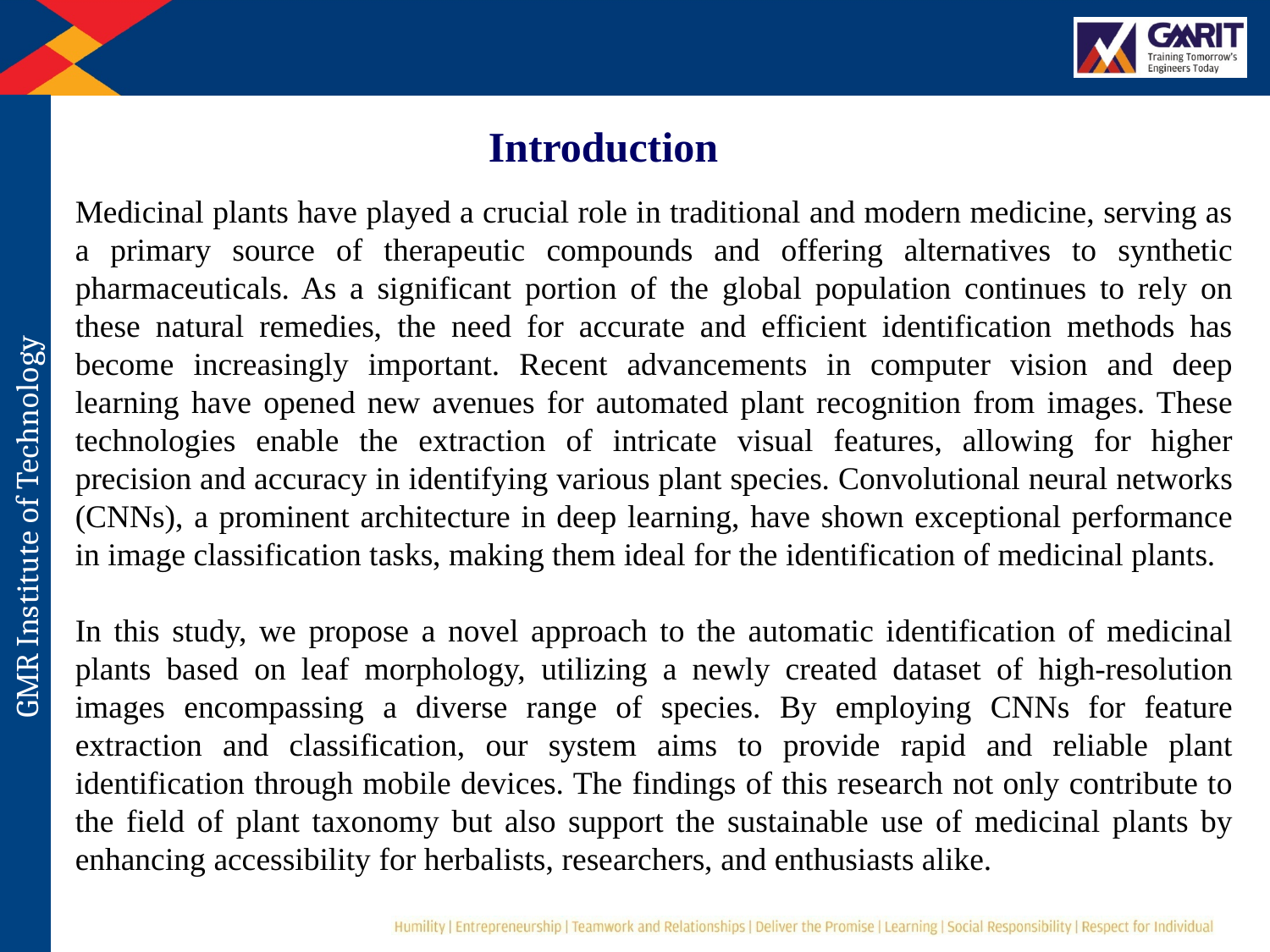

Introduction

Medicinal plants have played a crucial role in traditional and modern medicine, serving as a primary source of therapeutic compounds and offering alternatives to synthetic pharmaceuticals. As a significant portion of the global population continues to rely on these natural remedies, the need for accurate and efficient identification methods has become increasingly important. Recent advancements in computer vision and deep learning have opened new avenues for automated plant recognition from images. These technologies enable the extraction of intricate visual features, allowing for higher precision and accuracy in identifying various plant species. Convolutional neural networks (CNNs), a prominent architecture in deep learning, have shown exceptional performance in image classification tasks, making them ideal for the identification of medicinal plants.

In this study, we propose a novel approach to the automatic identification of medicinal plants based on leaf morphology, utilizing a newly created dataset of high-resolution images encompassing a diverse range of species. By employing CNNs for feature extraction and classification, our system aims to provide rapid and reliable plant identification through mobile devices. The findings of this research not only contribute to the field of plant taxonomy but also support the sustainable use of medicinal plants by enhancing accessibility for herbalists, researchers, and enthusiasts alike.